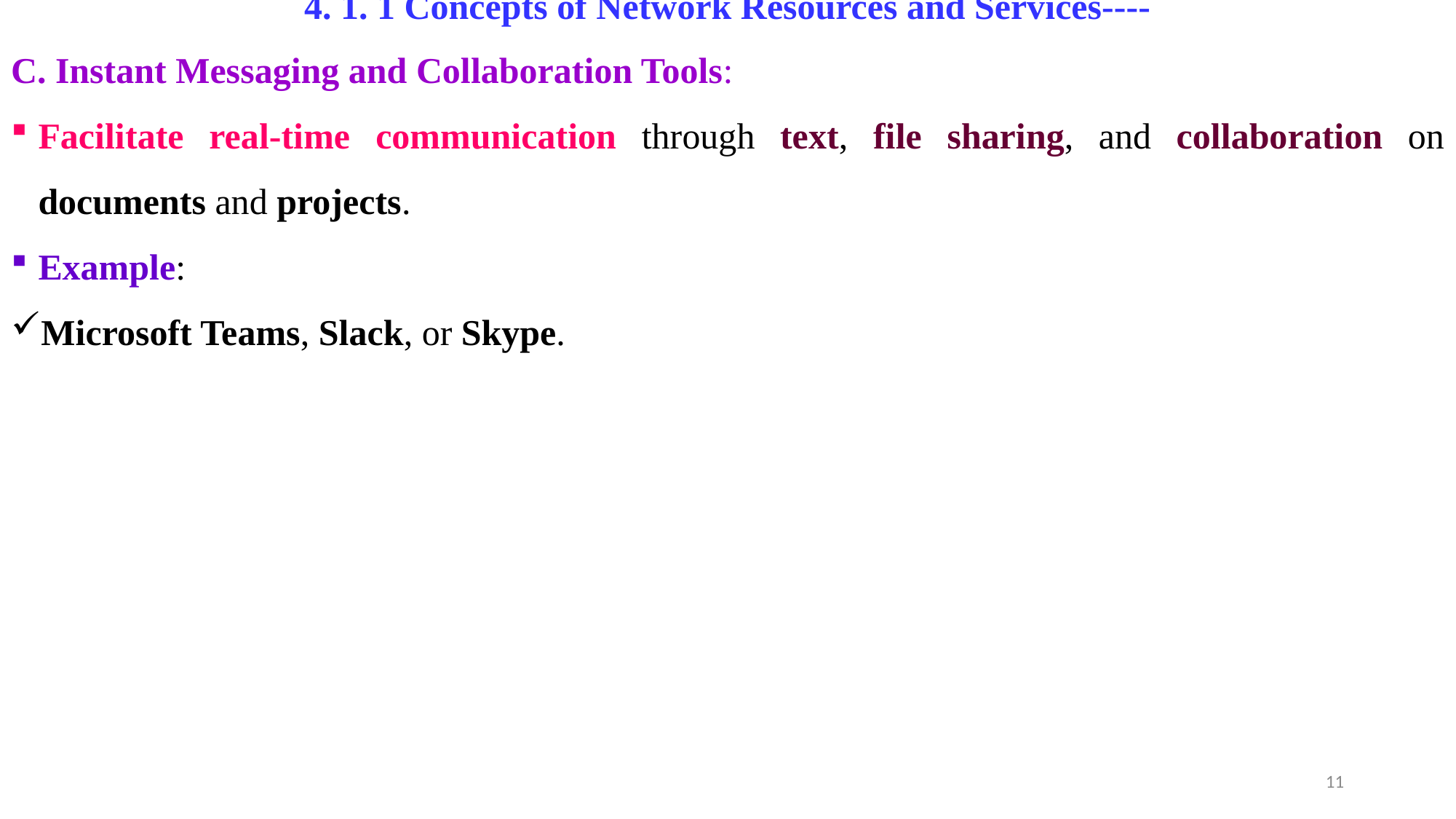

# 4. 1. 1 Concepts of Network Resources and Services----
C. Instant Messaging and Collaboration Tools:
Facilitate real-time communication through text, file sharing, and collaboration on documents and projects.
Example:
Microsoft Teams, Slack, or Skype.
11